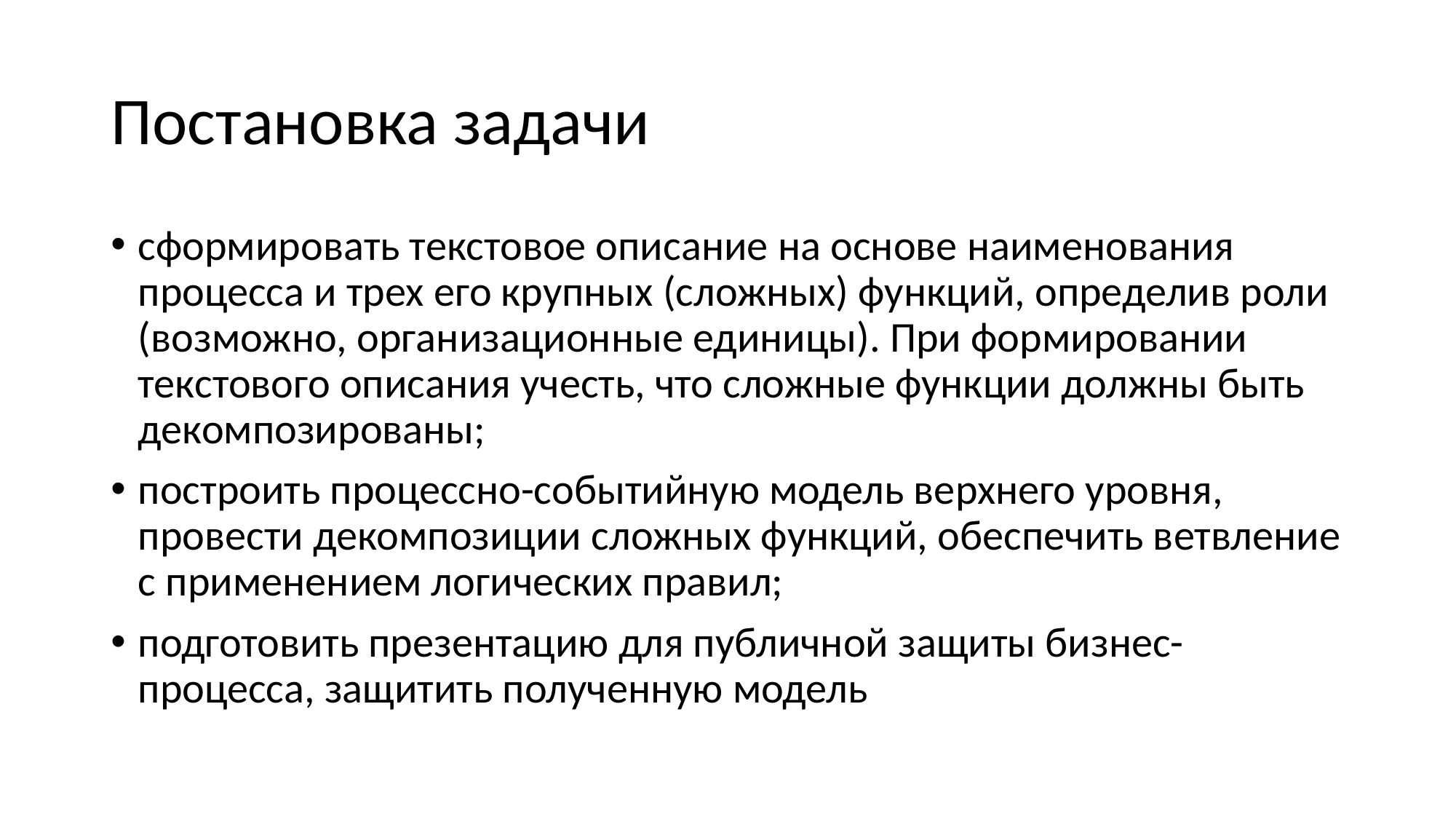

# Постановка задачи
сформировать текстовое описание на основе наименования процесса и трех его крупных (сложных) функций, определив роли (возможно, организационные единицы). При формировании текстового описания учесть, что сложные функции должны быть декомпозированы;
построить процессно-событийную модель верхнего уровня, провести декомпозиции сложных функций, обеспечить ветвление с применением логических правил;
подготовить презентацию для публичной защиты бизнес-процесса, защитить полученную модель